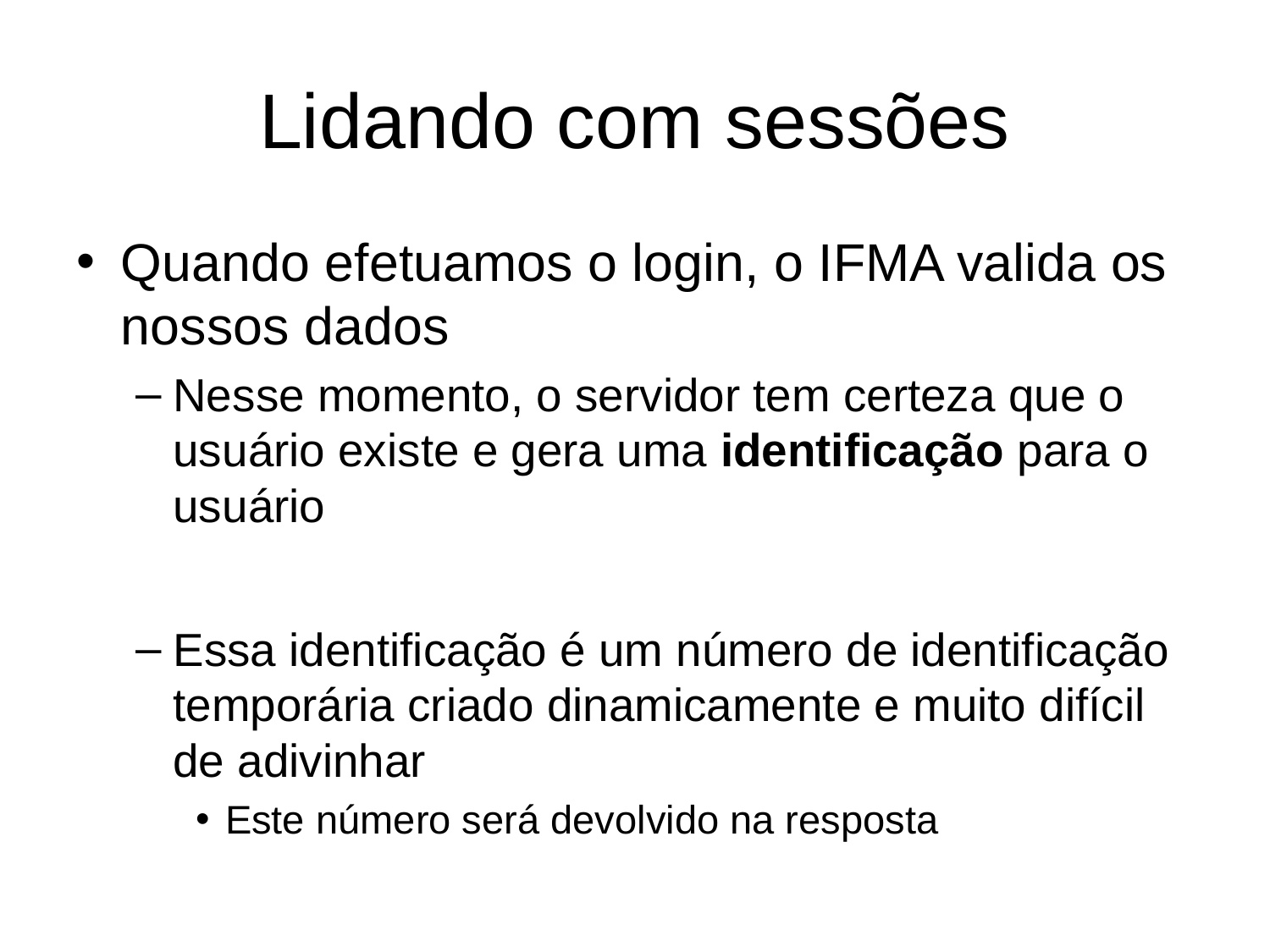

# Lidando com sessões
Quando efetuamos o login, o IFMA valida os nossos dados
Nesse momento, o servidor tem certeza que o usuário existe e gera uma identificação para o usuário

Essa identificação é um número de identificação temporária criado dinamicamente e muito difícil de adivinhar
Este número será devolvido na resposta